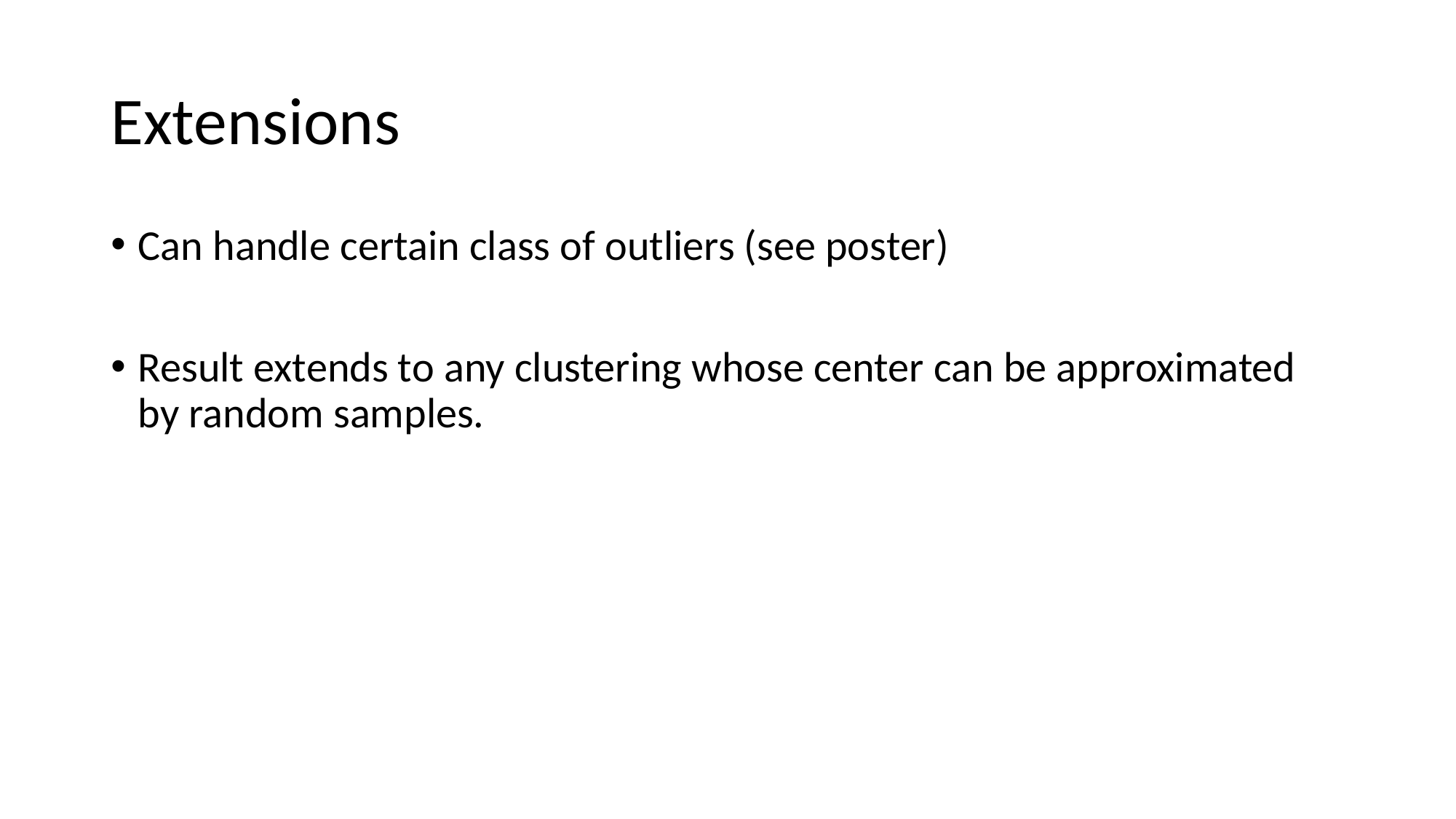

# Extensions
Can handle certain class of outliers (see poster)

Result extends to any clustering whose center can be approximated by random samples.